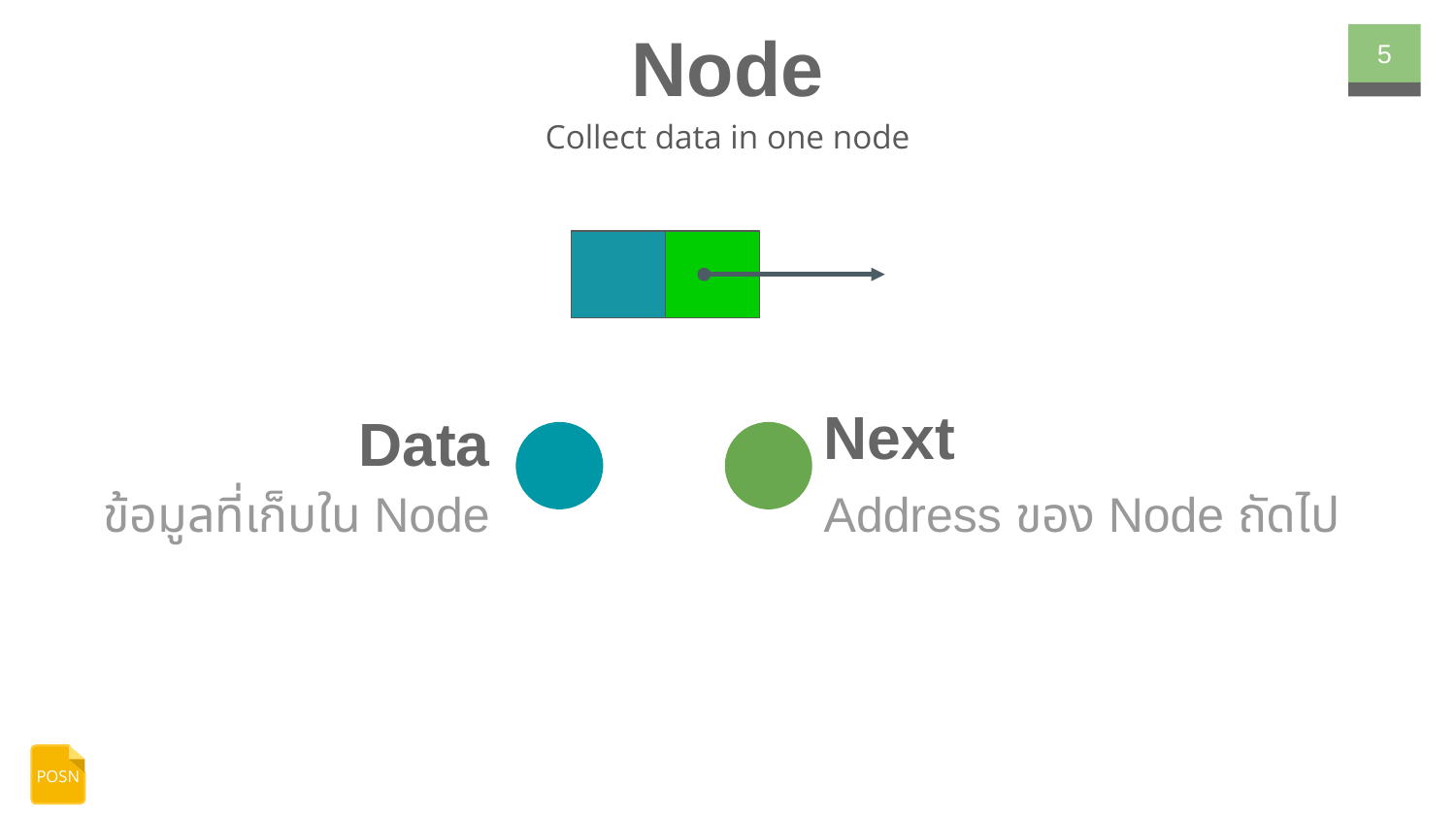

# Node
5
Collect data in one node

Next
Data

ข้อมูลที่เก็บใน Node
Address ของ Node ถัดไป